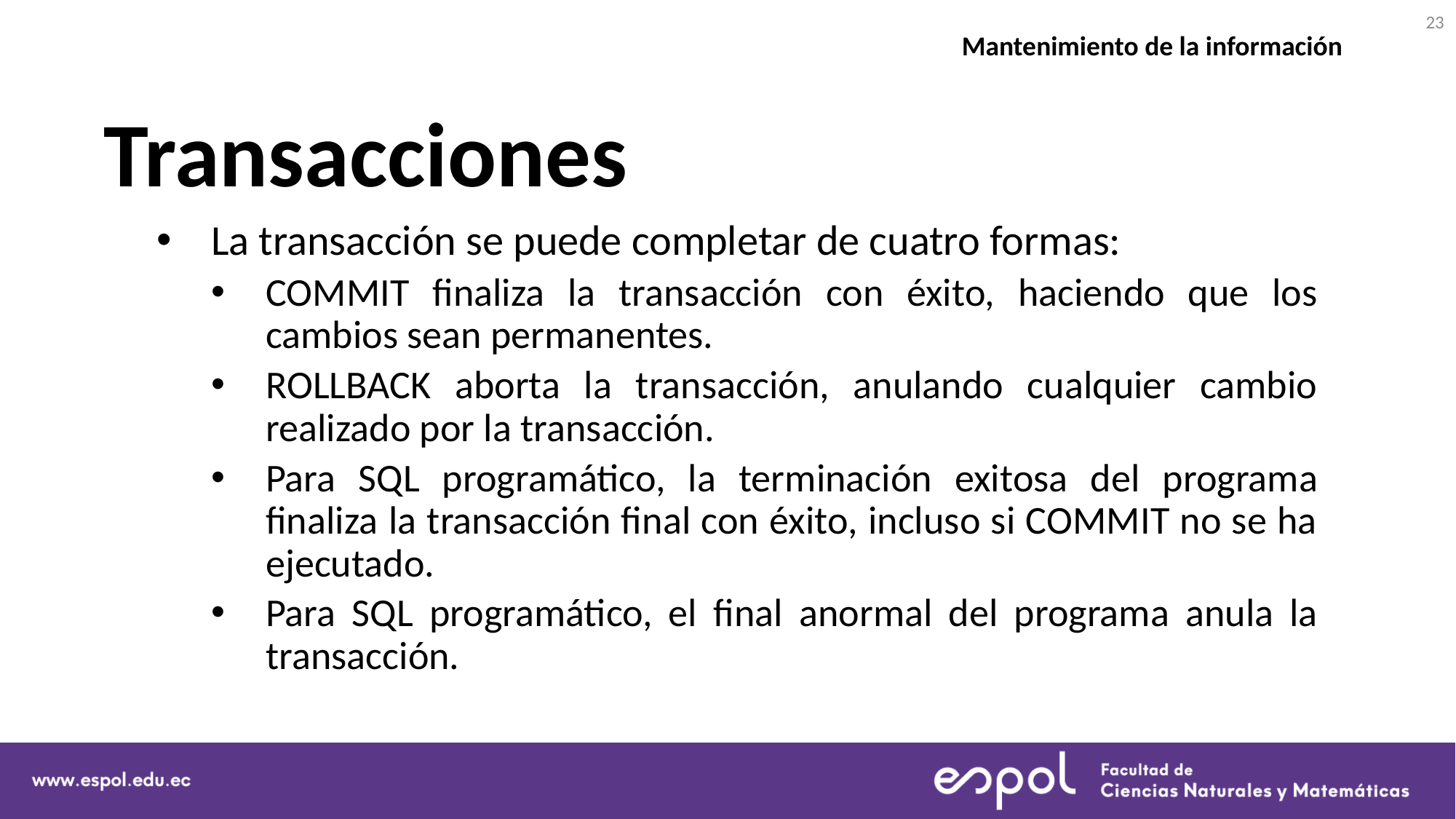

23
Mantenimiento de la información
# Transacciones
La transacción se puede completar de cuatro formas:
COMMIT finaliza la transacción con éxito, haciendo que los cambios sean permanentes.
ROLLBACK aborta la transacción, anulando cualquier cambio realizado por la transacción.
Para SQL programático, la terminación exitosa del programa finaliza la transacción final con éxito, incluso si COMMIT no se ha ejecutado.
Para SQL programático, el final anormal del programa anula la transacción.